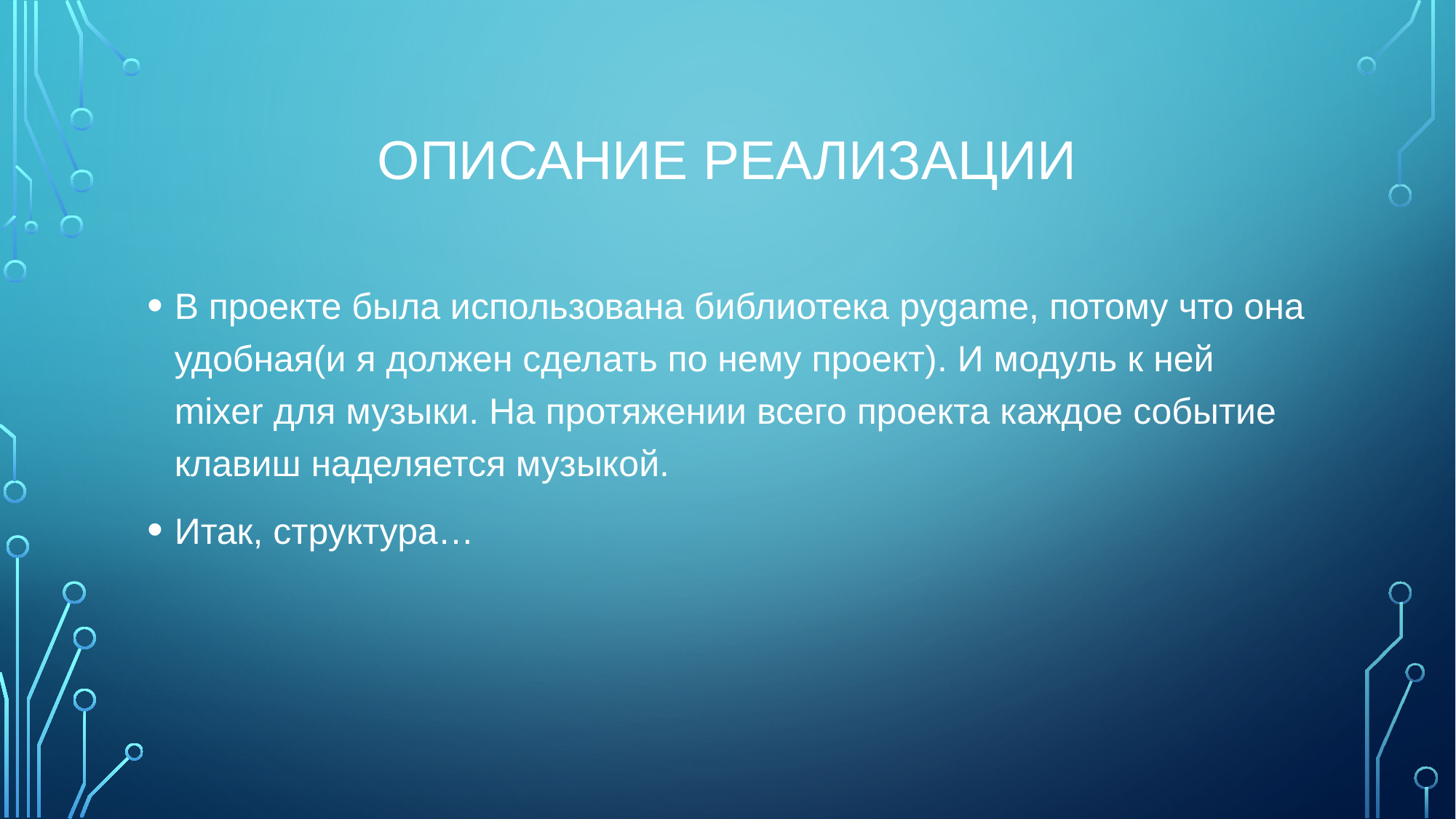

# Описание реализации
В проекте была использована библиотека pygame, потому что она удобная(и я должен сделать по нему проект). И модуль к ней mixer для музыки. На протяжении всего проекта каждое событие клавиш наделяется музыкой.
Итак, структура…